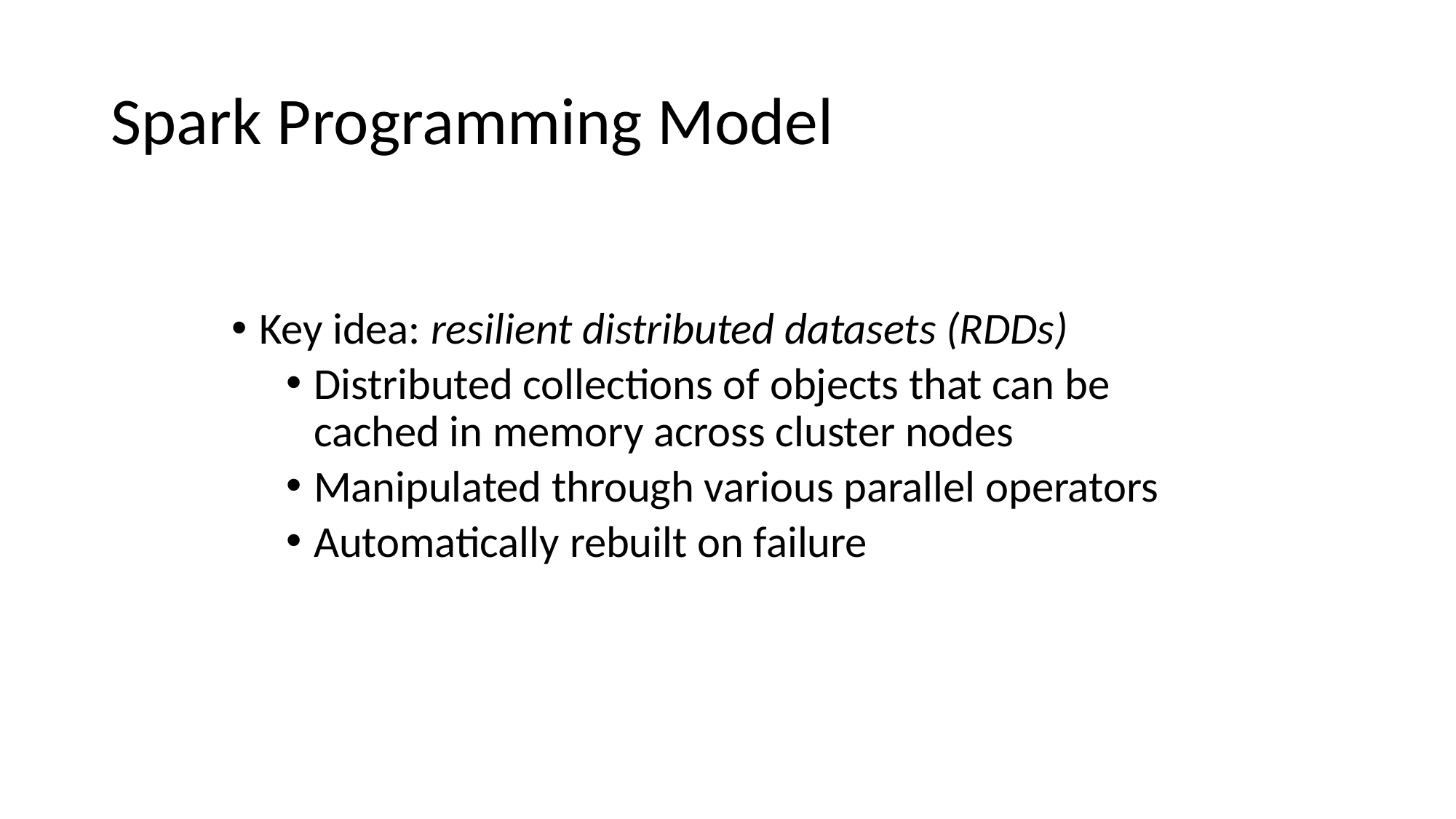

# Spark Programming Model
Key idea: resilient distributed datasets (RDDs)
Distributed collections of objects that can be cached in memory across cluster nodes
Manipulated through various parallel operators
Automatically rebuilt on failure